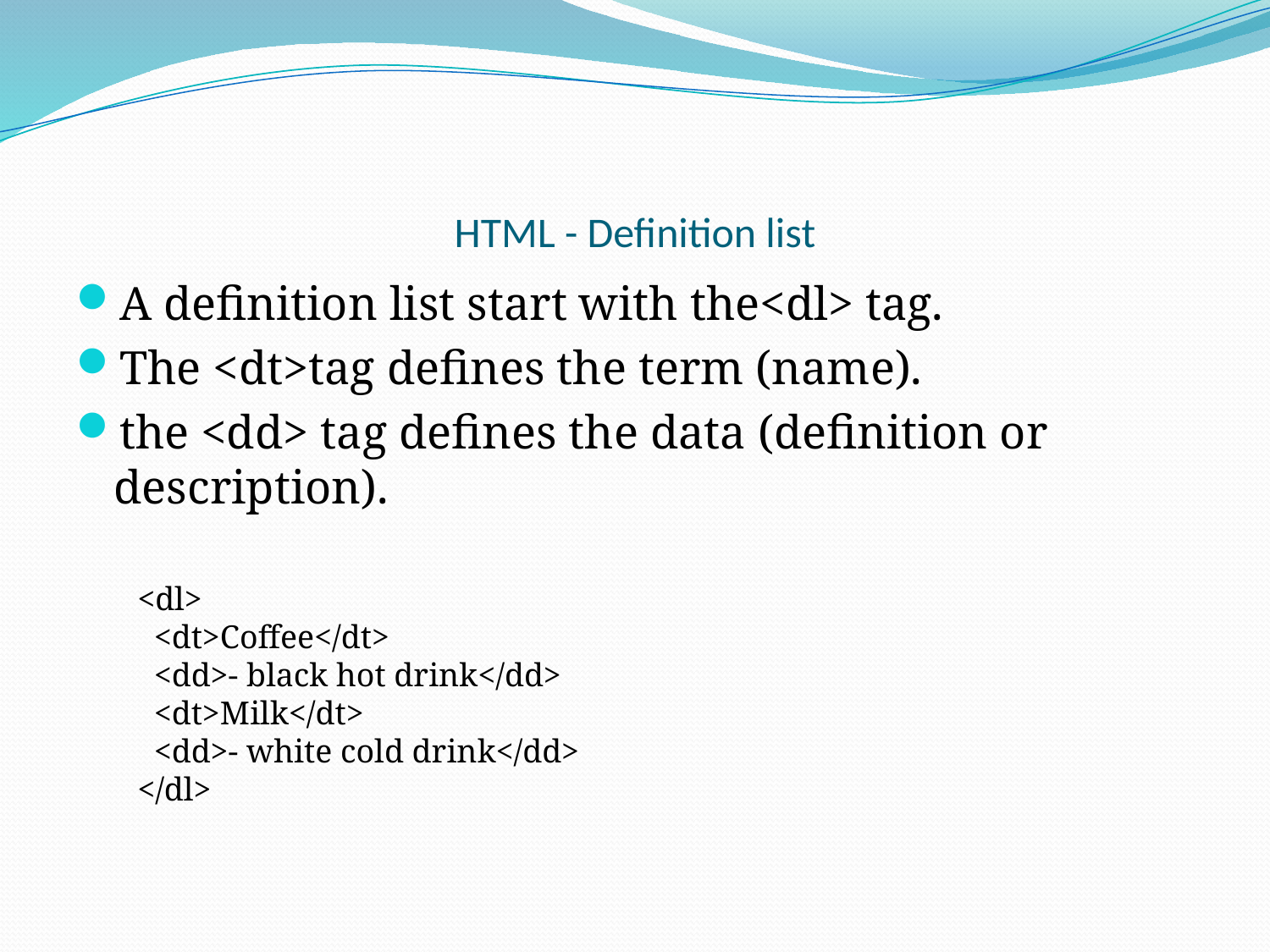

# HTML - Definition list
A definition list start with the<dl> tag.
The <dt>tag defines the term (name).
the <dd> tag defines the data (definition or description).
<dl>
  <dt>Coffee</dt>
  <dd>- black hot drink</dd>
  <dt>Milk</dt>
  <dd>- white cold drink</dd>
</dl>